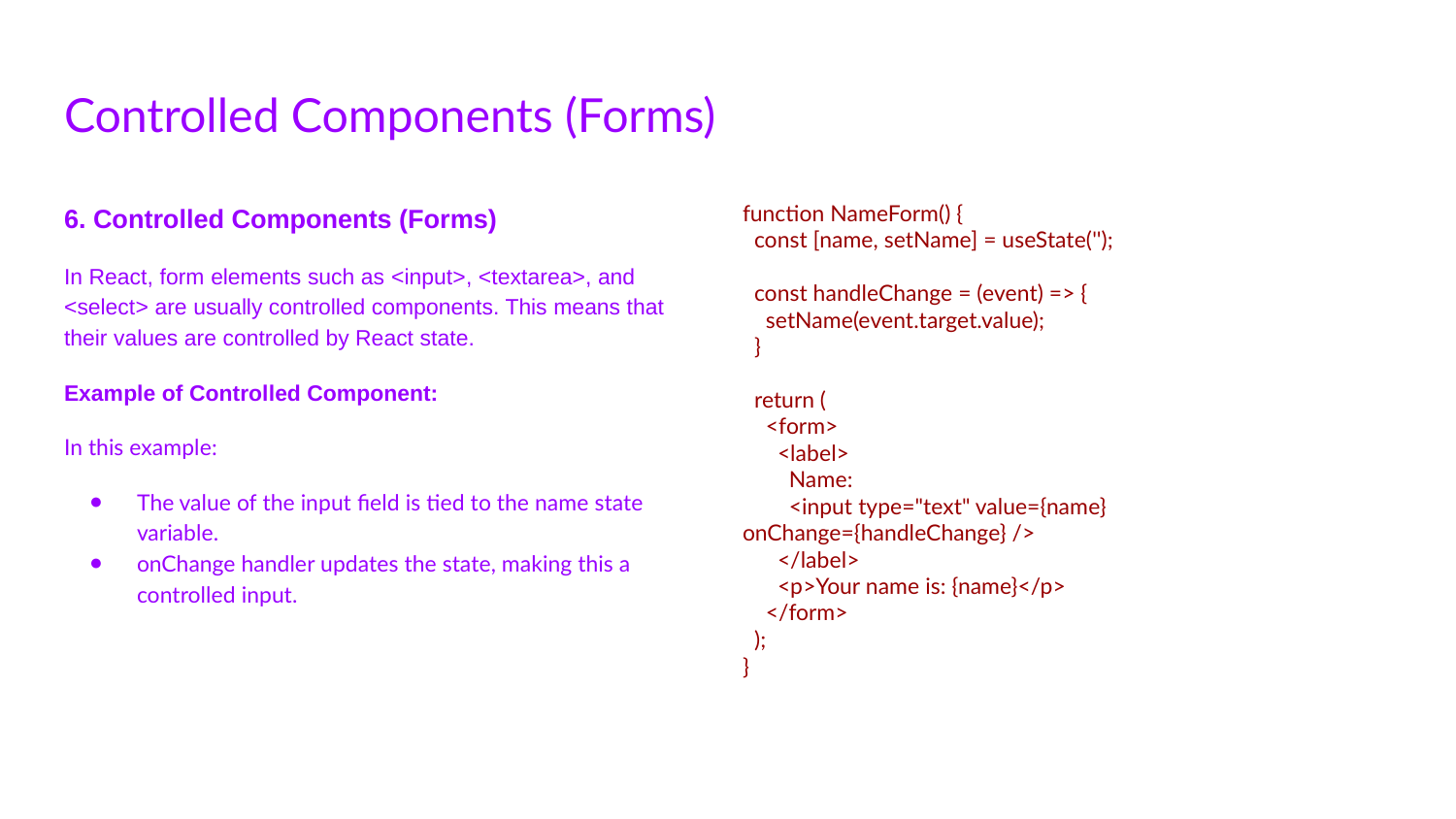

# Controlled Components (Forms)
6. Controlled Components (Forms)
In React, form elements such as <input>, <textarea>, and <select> are usually controlled components. This means that their values are controlled by React state.
Example of Controlled Component:
In this example:
The value of the input field is tied to the name state variable.
onChange handler updates the state, making this a controlled input.

function NameForm() {
  const [name, setName] = useState('');

  const handleChange = (event) => {
    setName(event.target.value);
  }

  return (
    <form>
      <label>
        Name:
        <input type="text" value={name} onChange={handleChange} />
      </label>
      <p>Your name is: {name}</p>
    </form>
  );
}